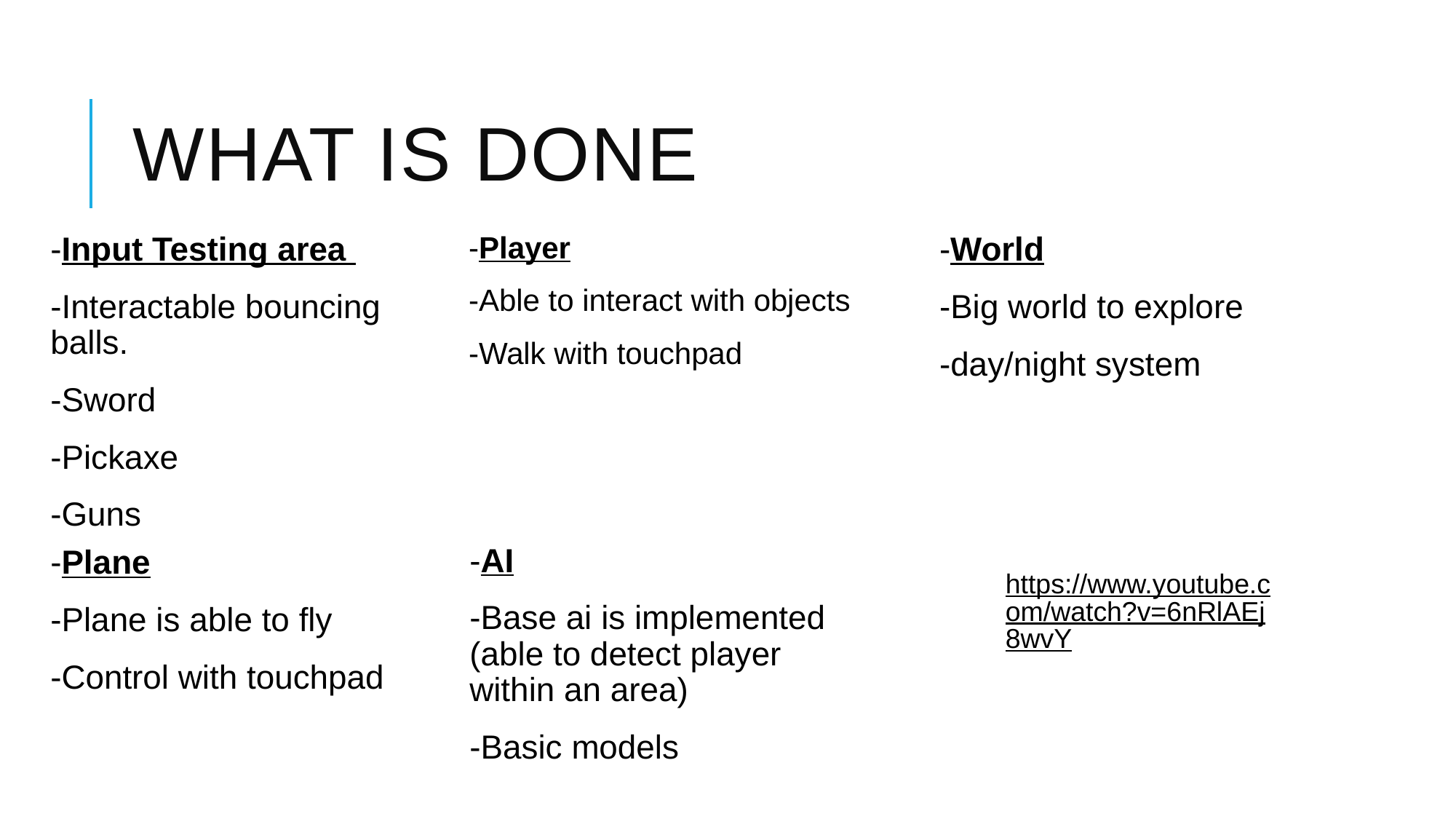

# What Is done
-Input Testing area
-Interactable bouncing balls.
-Sword
-Pickaxe
-Guns

-Player
-Able to interact with objects
-Walk with touchpad

-World
-Big world to explore
-day/night system

-AI
-Base ai is implemented (able to detect player within an area)
-Basic models

-Plane
-Plane is able to fly
-Control with touchpad

https://www.youtube.com/watch?v=6nRlAEj8wvY